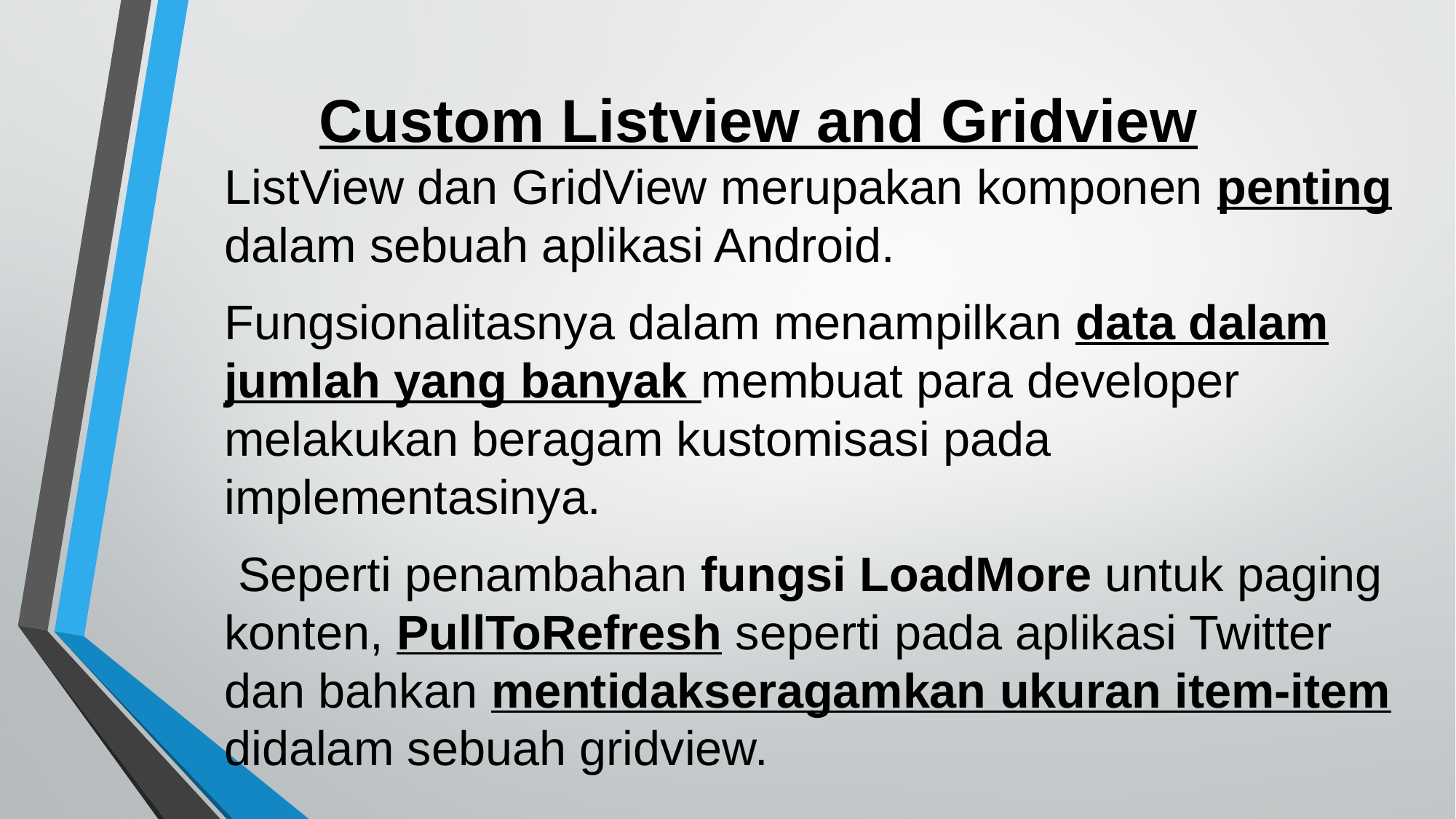

# Custom Listview and Gridview
ListView dan GridView merupakan komponen penting dalam sebuah aplikasi Android.
Fungsionalitasnya dalam menampilkan data dalam jumlah yang banyak membuat para developer melakukan beragam kustomisasi pada implementasinya.
 Seperti penambahan fungsi LoadMore untuk paging konten, PullToRefresh seperti pada aplikasi Twitter dan bahkan mentidakseragamkan ukuran item-item didalam sebuah gridview.